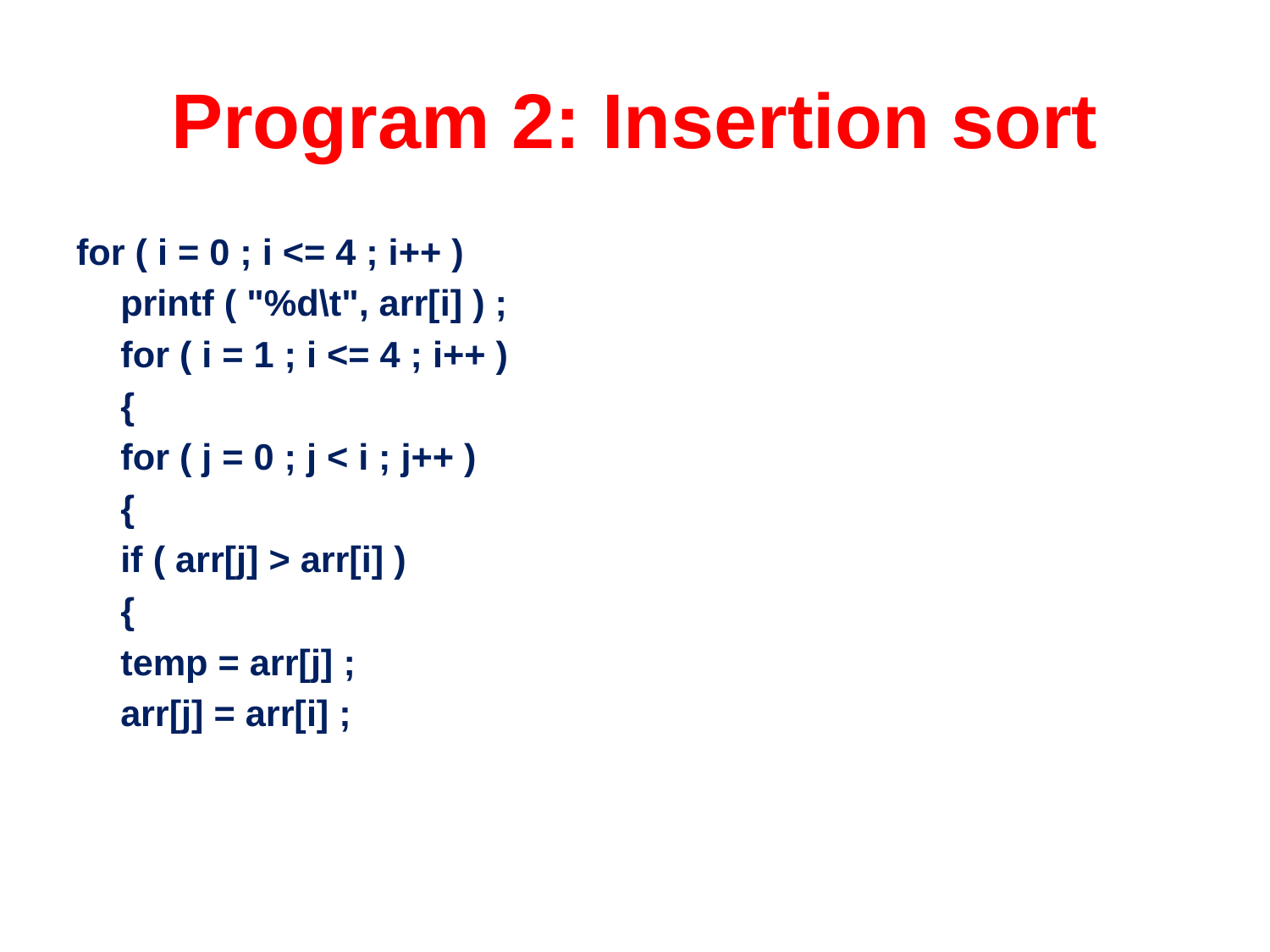

# Program 2: Insertion sort
for ( i = 0 ; i <= 4 ; i++ )
		printf ( "%d\t", arr[i] ) ;
	for ( i = 1 ; i <= 4 ; i++ )
	{
		for ( j = 0 ; j < i ; j++ )
		{
			if ( arr[j] > arr[i] )
			{
				temp = arr[j] ;
				arr[j] = arr[i] ;